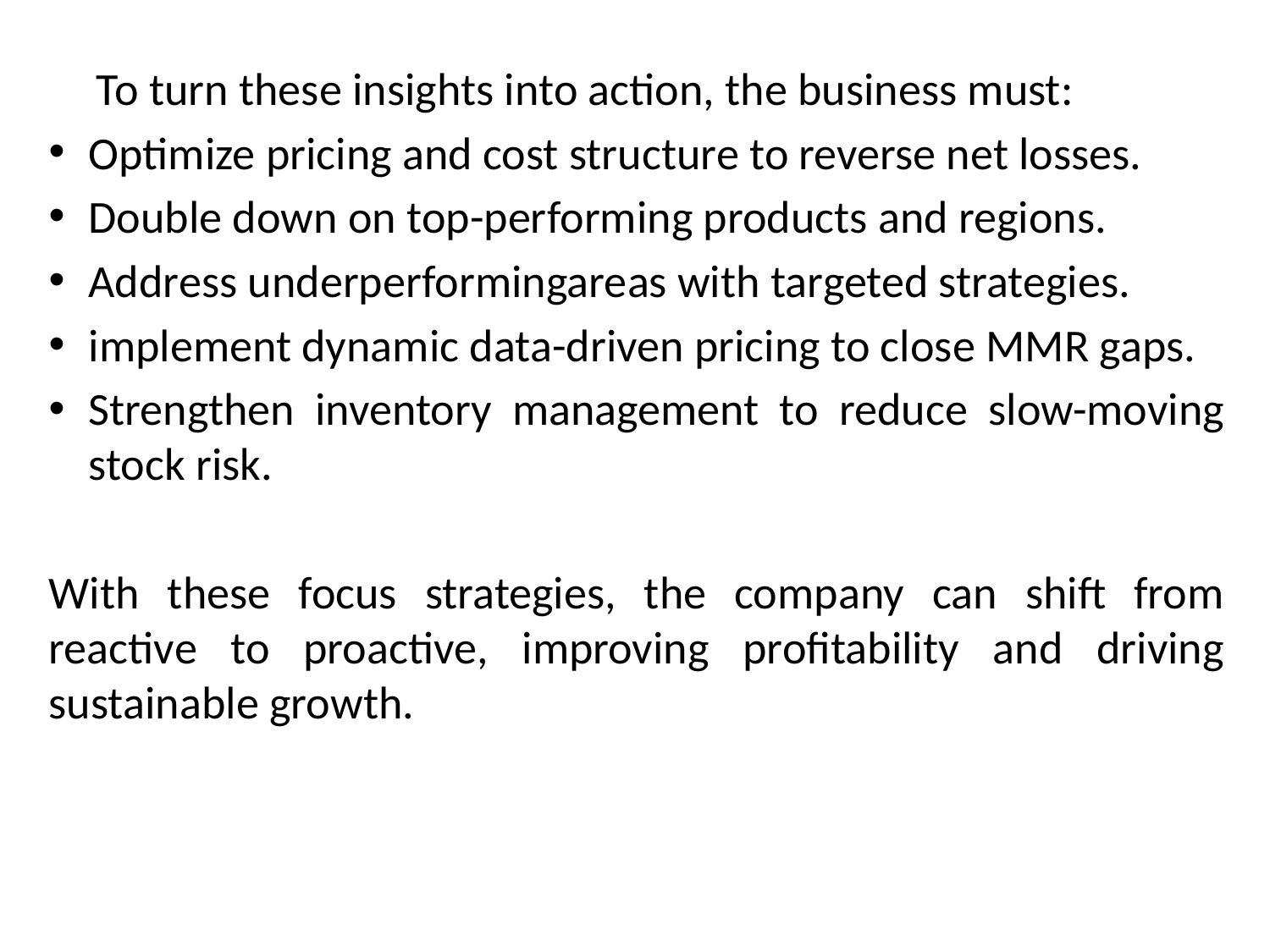

To turn these insights into action, the business must:
Optimize pricing and cost structure to reverse net losses.
Double down on top-performing products and regions.
Address underperformingareas with targeted strategies.
implement dynamic data-driven pricing to close MMR gaps.
Strengthen inventory management to reduce slow-moving stock risk.

With these focus strategies, the company can shift from reactive to proactive, improving profitability and driving sustainable growth.